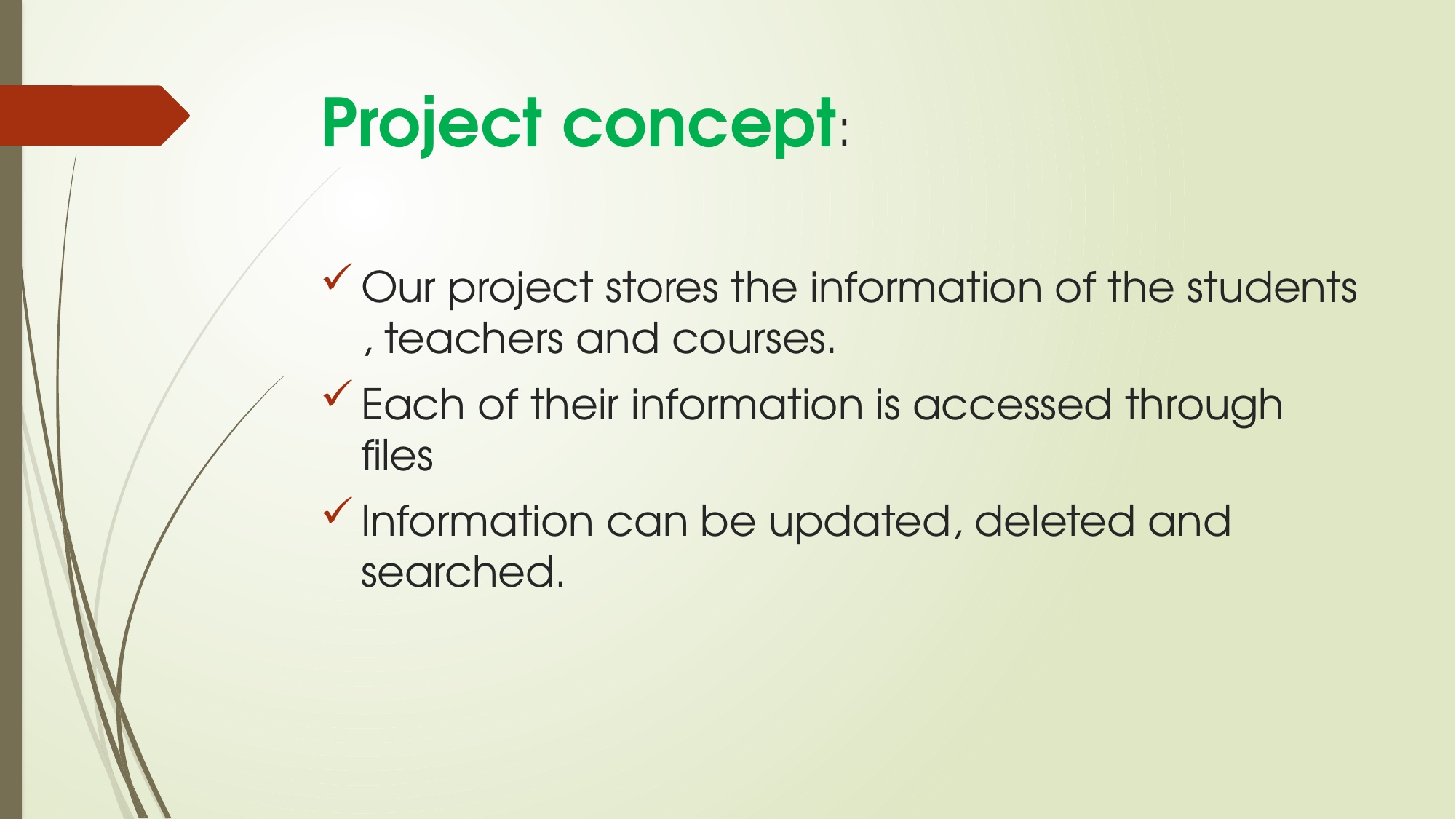

# Project concept:
Our project stores the information of the students , teachers and courses.
Each of their information is accessed through files
Information can be updated, deleted and searched.